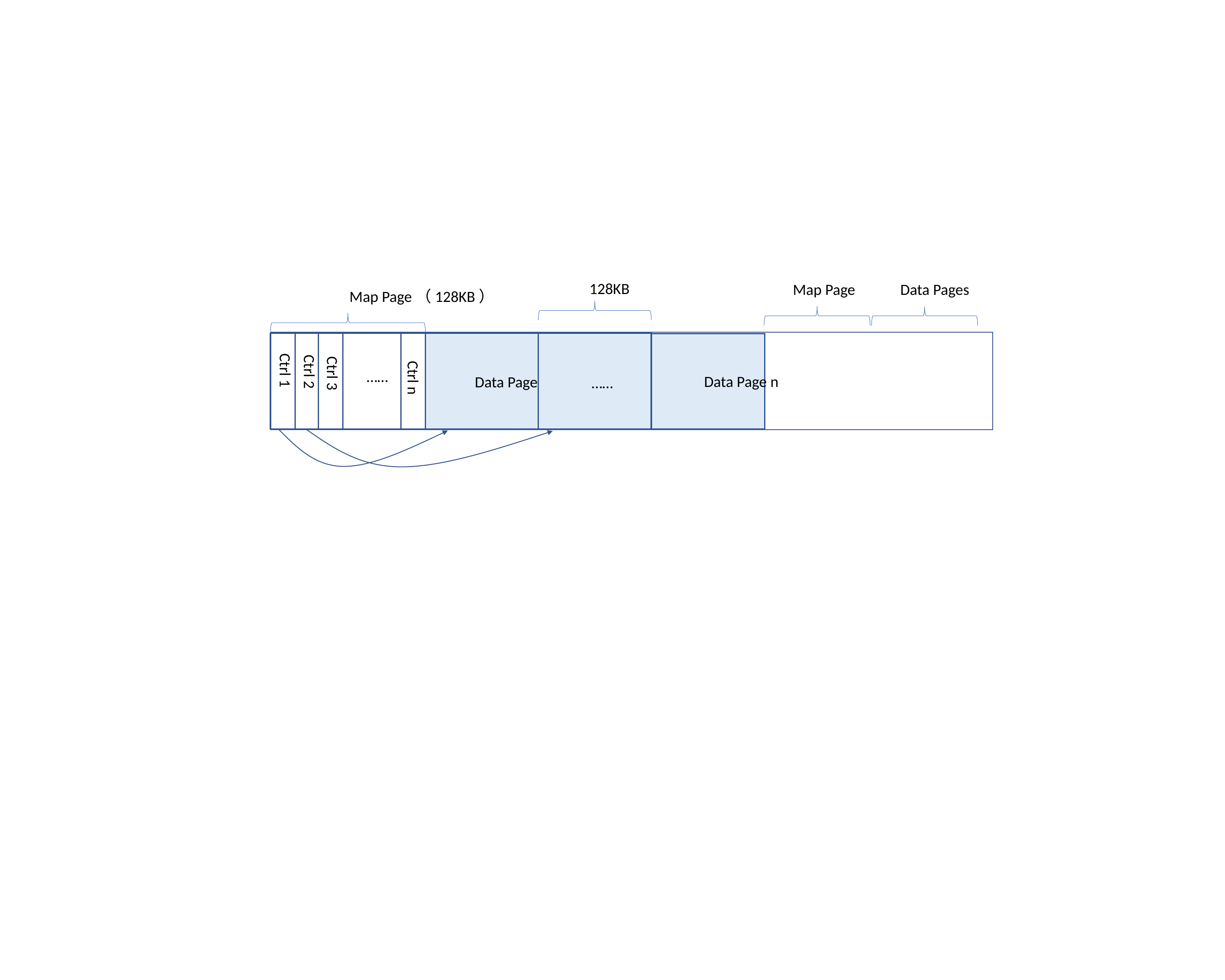

128KB
Map Page
Data Pages
Map Page（128KB）

Ctrl 1
Ctrl 2
Ctrl 3
Ctrl n
……
Data Page n
Data Page1
……